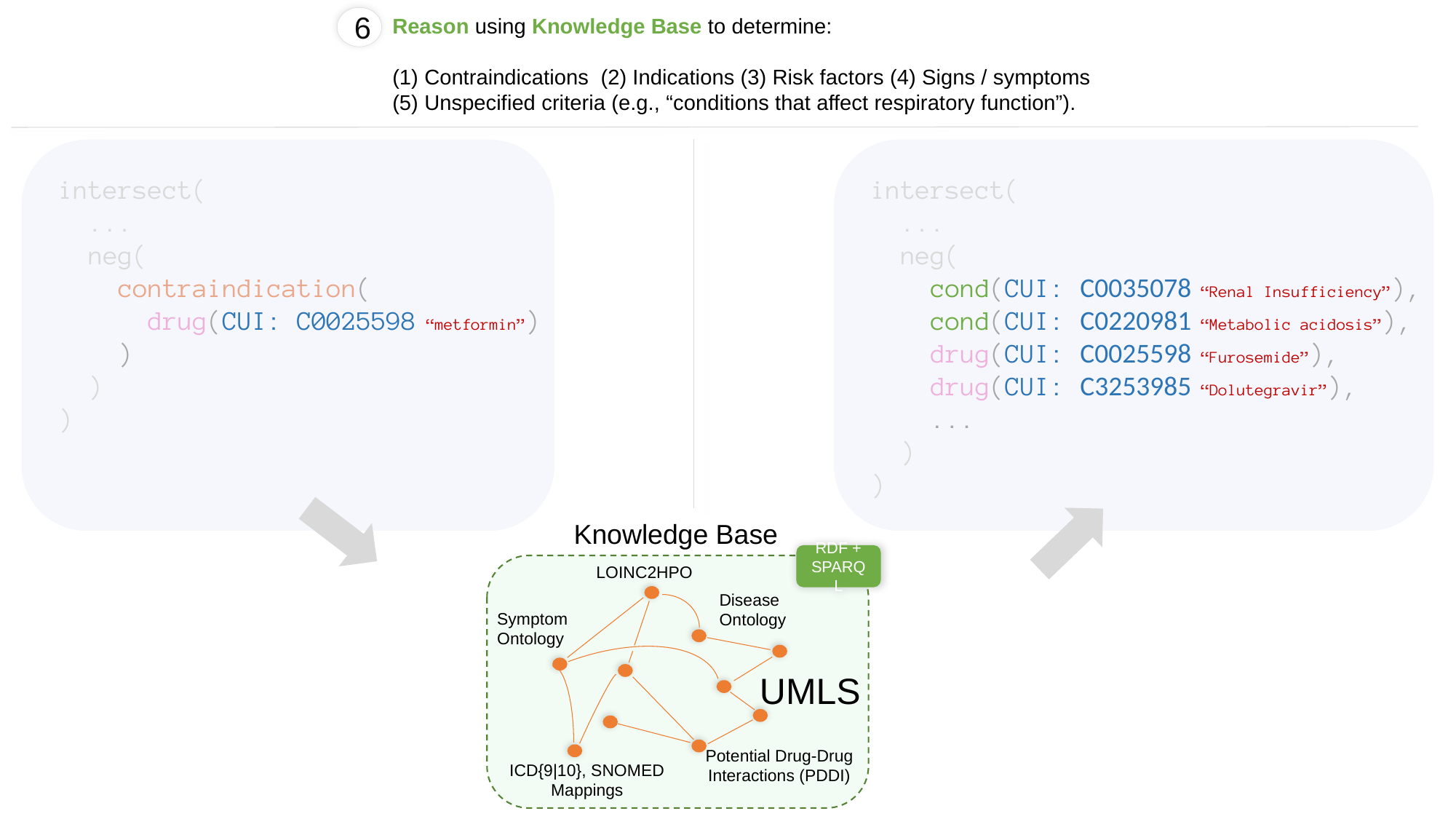

6
Reason using Knowledge Base to determine:
(1) Contraindications  (2) Indications (3) Risk factors (4) Signs / symptoms
(5) Unspecified criteria (e.g., “conditions that affect respiratory function”).

intersect(
  ...
  neg(
    contraindication(
      drug(CUI: C0025598 “metformin”)
    )
  )
)

intersect(
  ...
  neg(
    cond(CUI: C0035078 “Renal Insufficiency”),
    cond(CUI: C0220981 “Metabolic acidosis”),
    drug(CUI: C0025598 “Furosemide”),
    drug(CUI: C3253985 “Dolutegravir”),
    ...
  )
)

Knowledge Base
RDF + SPARQL

LOINC2HPO
Disease
Ontology

Symptom
Ontology
UMLS
Potential Drug-Drug
Interactions (PDDI)
ICD{9|10}, SNOMED
Mappings